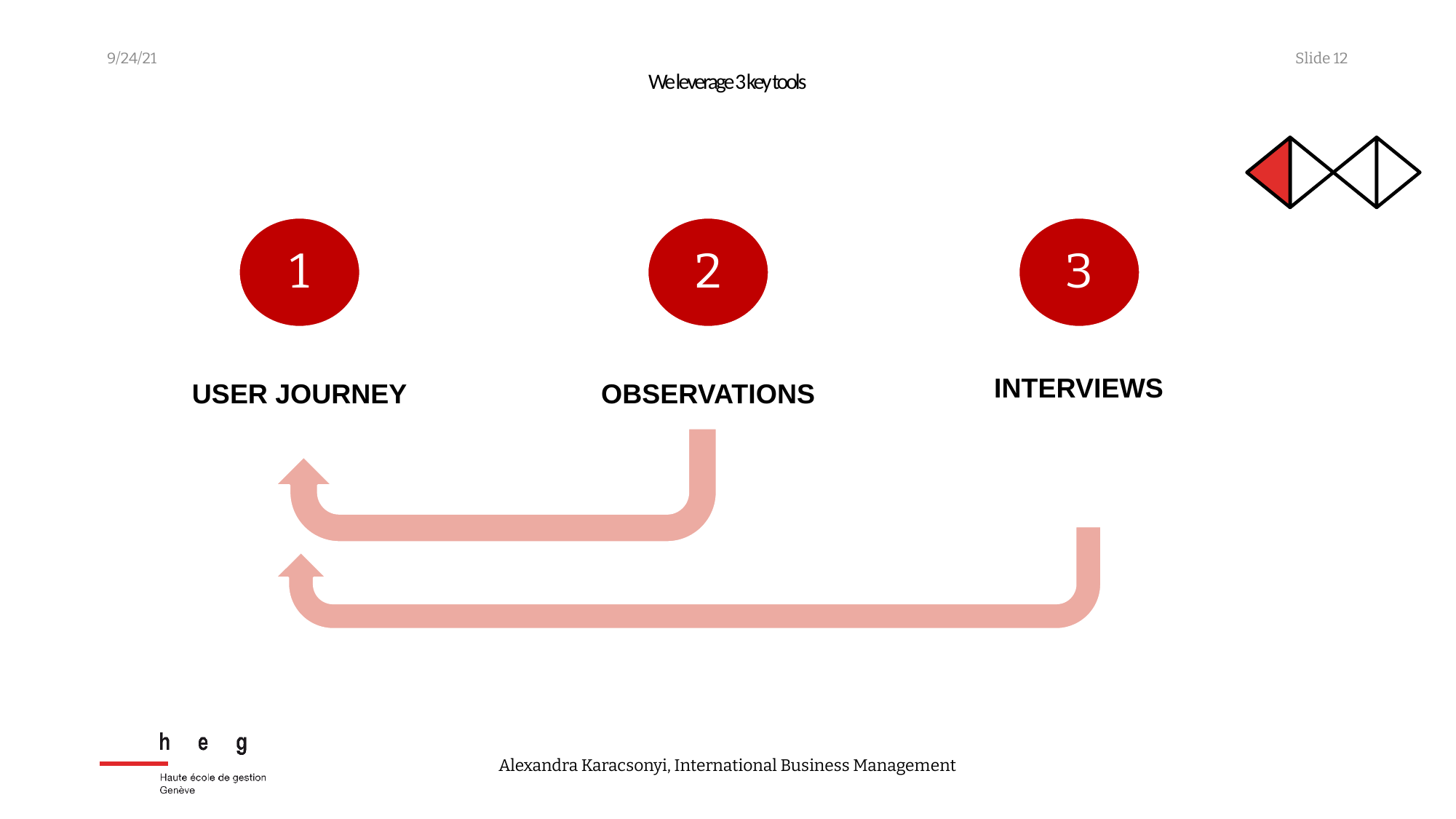

9/24/21
Slide 12
# We leverage 3 key tools

1
2
3
INTERVIEWS
OBSERVATIONS
USER JOURNEY

Alexandra Karacsonyi, International Business Management